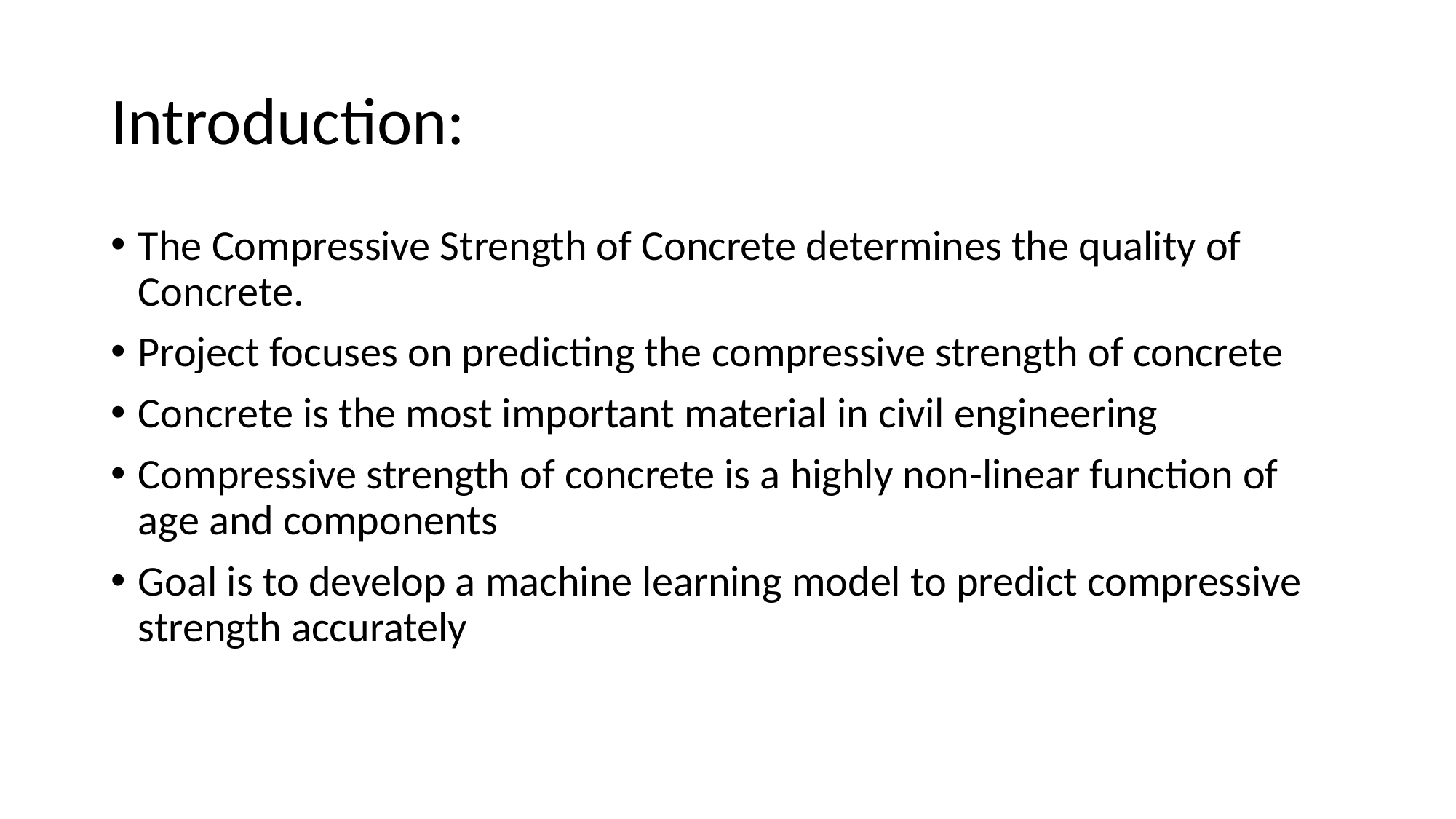

# Introduction:
The Compressive Strength of Concrete determines the quality of Concrete.
Project focuses on predicting the compressive strength of concrete
Concrete is the most important material in civil engineering
Compressive strength of concrete is a highly non-linear function of age and components
Goal is to develop a machine learning model to predict compressive strength accurately